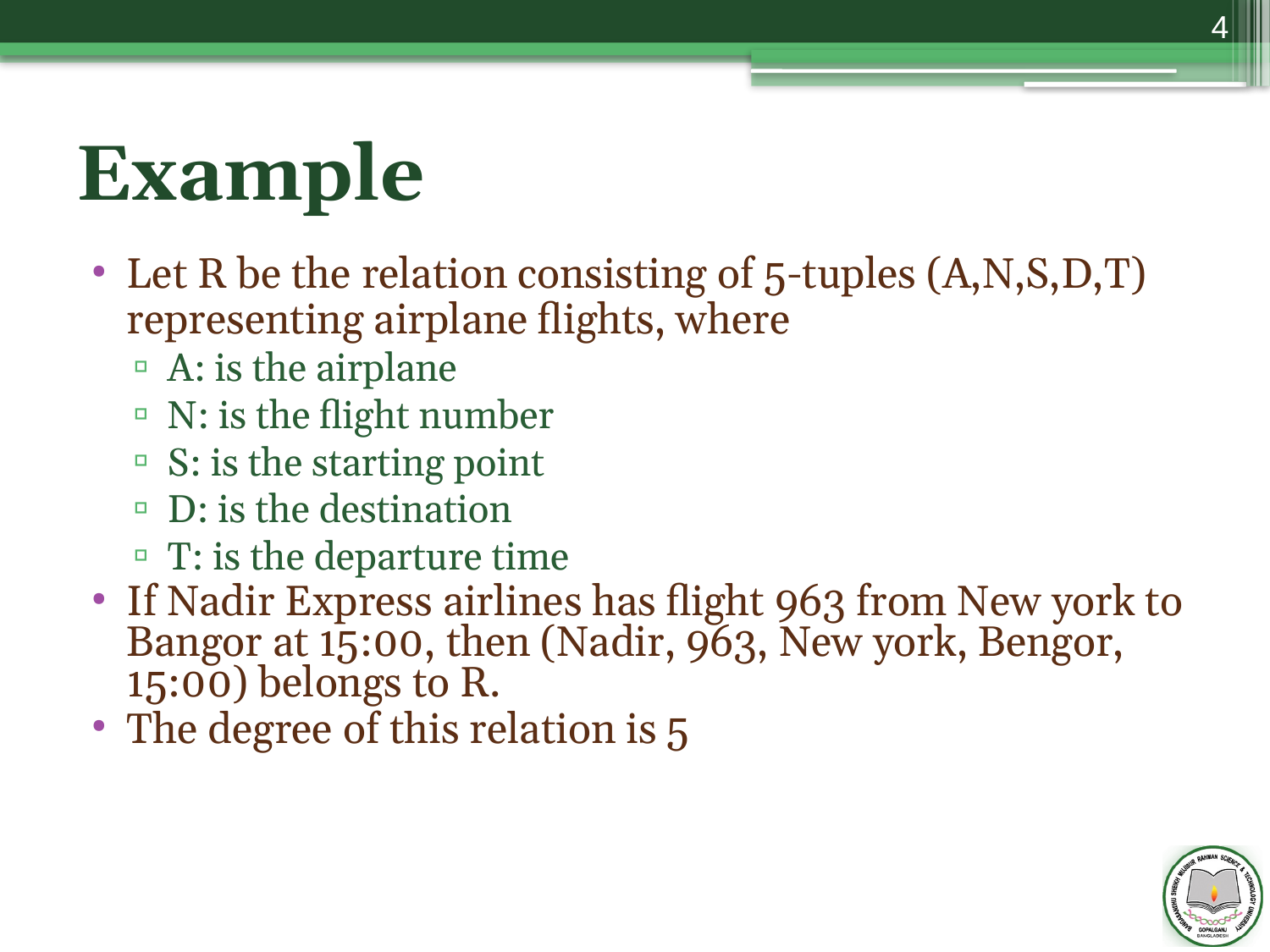

4
# Example
Let R be the relation consisting of 5-tuples (A,N,S,D,T) representing airplane flights, where
A: is the airplane
N: is the flight number
S: is the starting point
D: is the destination
T: is the departure time
If Nadir Express airlines has flight 963 from New york to Bangor at 15:00, then (Nadir, 963, New york, Bengor, 15:00) belongs to R.
The degree of this relation is 5